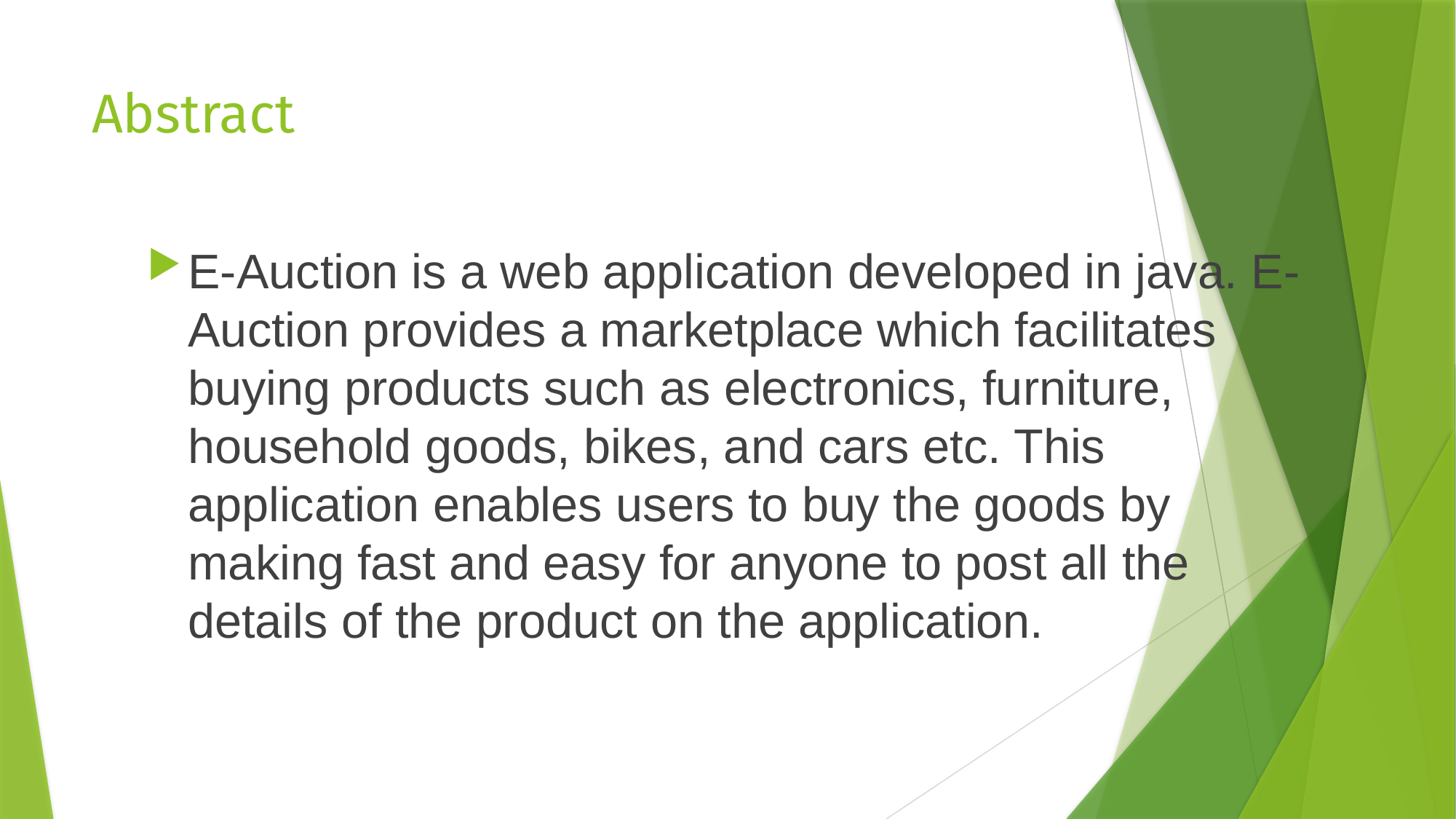

# Abstract
E-Auction is a web application developed in java. E-Auction provides a marketplace which facilitates buying products such as electronics, furniture, household goods, bikes, and cars etc. This application enables users to buy the goods by making fast and easy for anyone to post all the details of the product on the application.